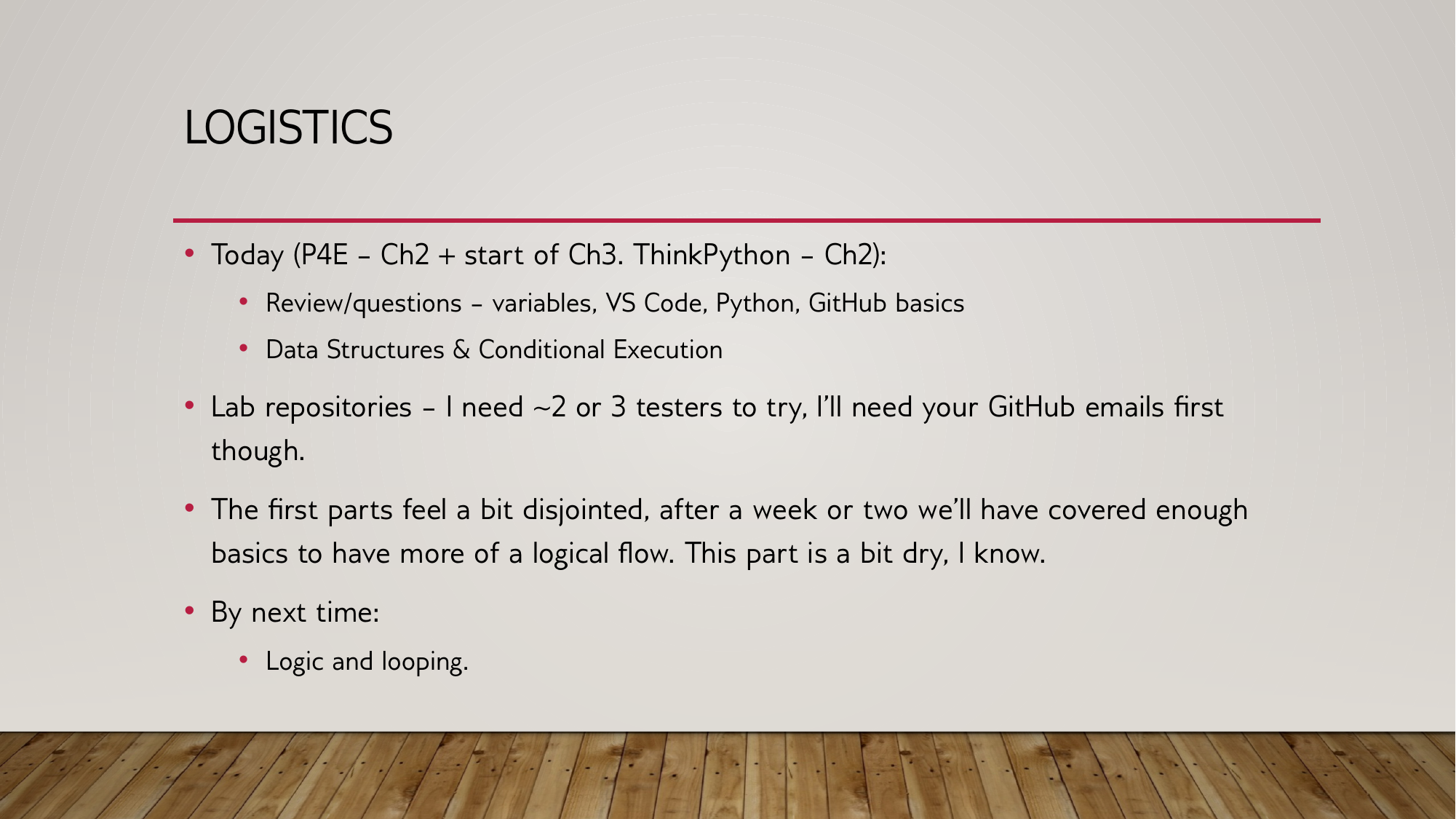

# Logistics
Today (P4E – Ch2 + start of Ch3. ThinkPython – Ch2):
Review/questions – variables, VS Code, Python, GitHub basics
Data Structures & Conditional Execution
Lab repositories – I need ~2 or 3 testers to try, I’ll need your GitHub emails first though.
The first parts feel a bit disjointed, after a week or two we’ll have covered enough basics to have more of a logical flow. This part is a bit dry, I know.
By next time:
Logic and looping.